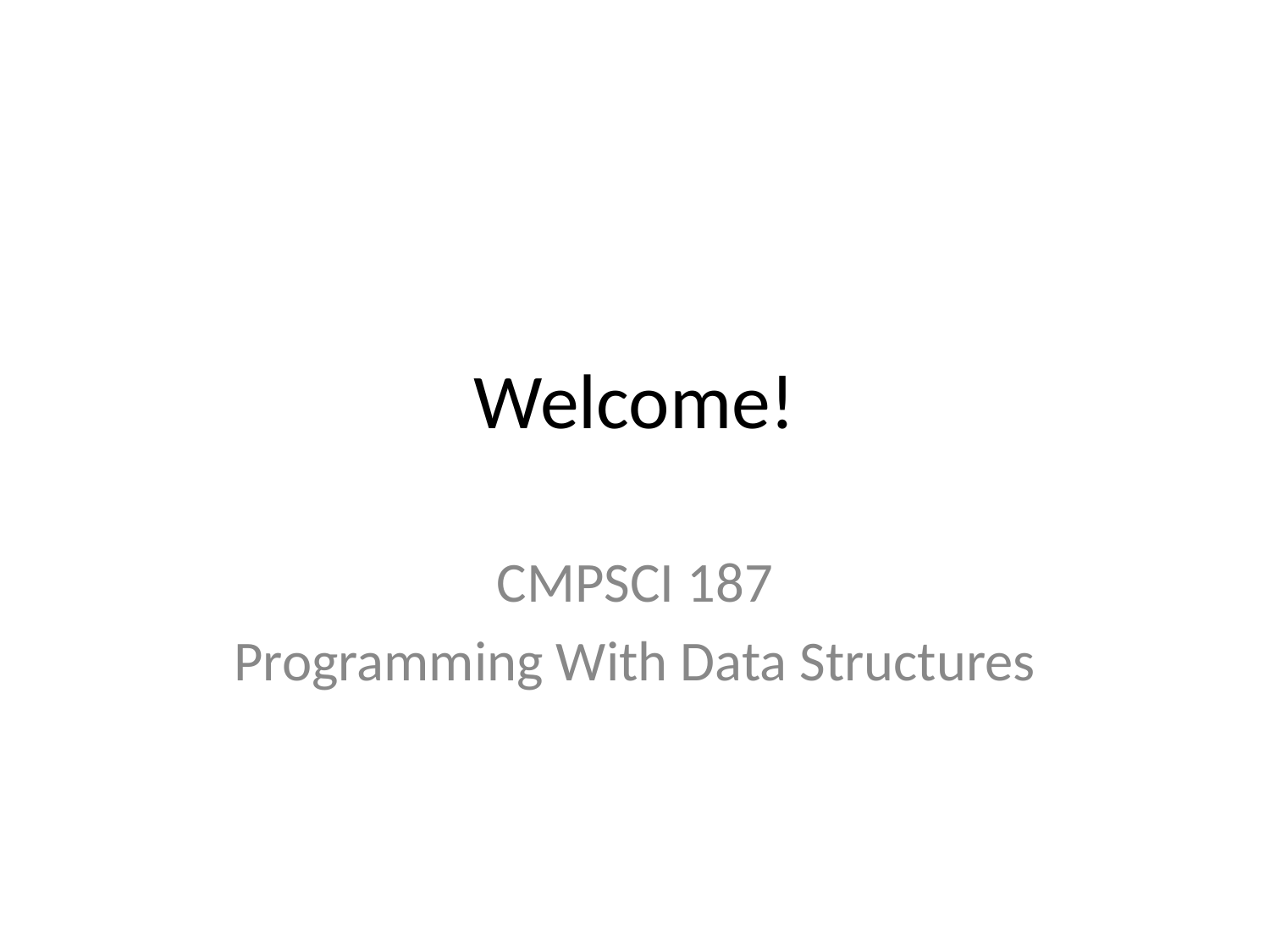

# Welcome!
CMPSCI 187
Programming With Data Structures